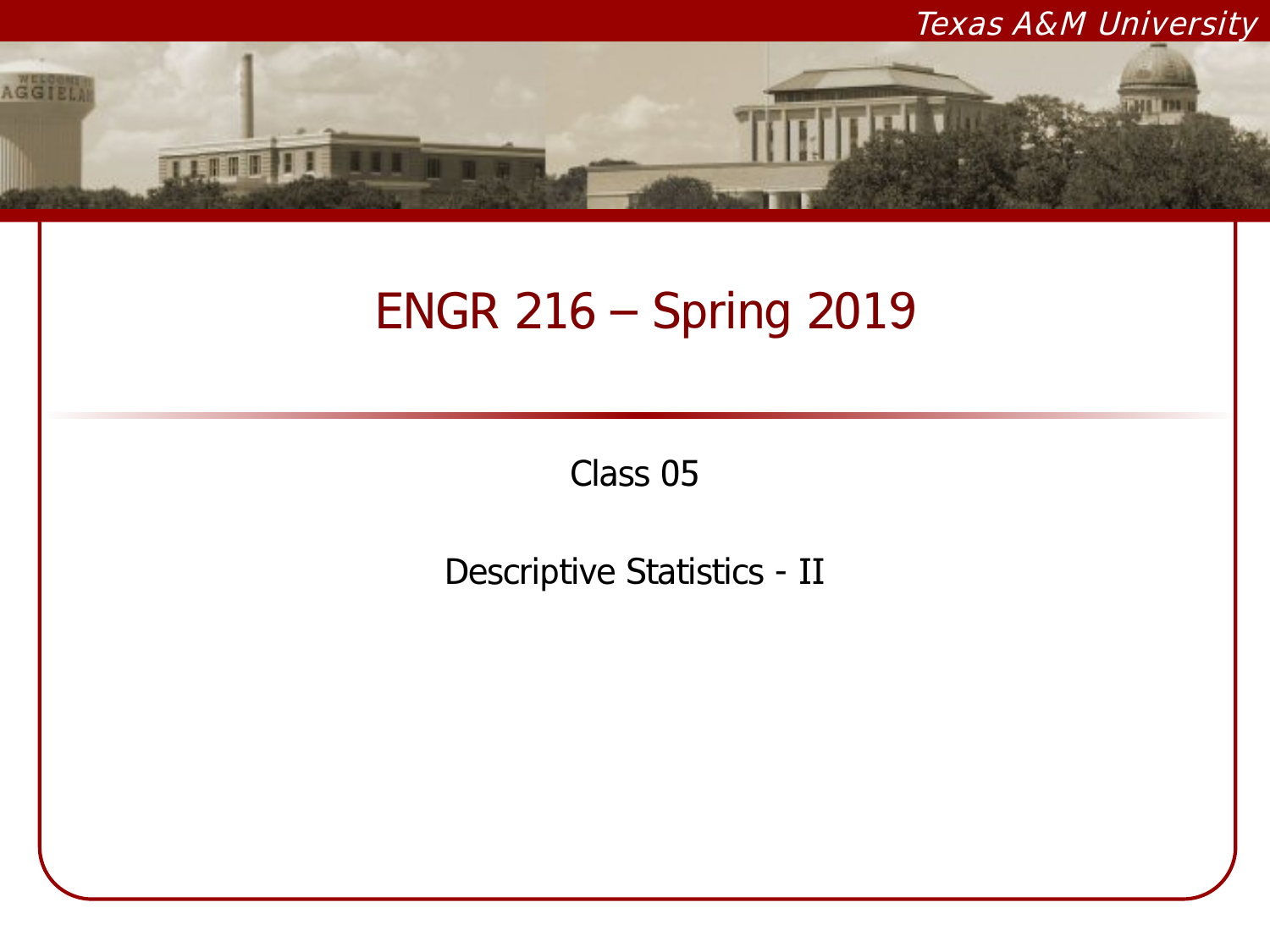

# ENGR 216 – Spring 2019
Class 05

Descriptive Statistics - II